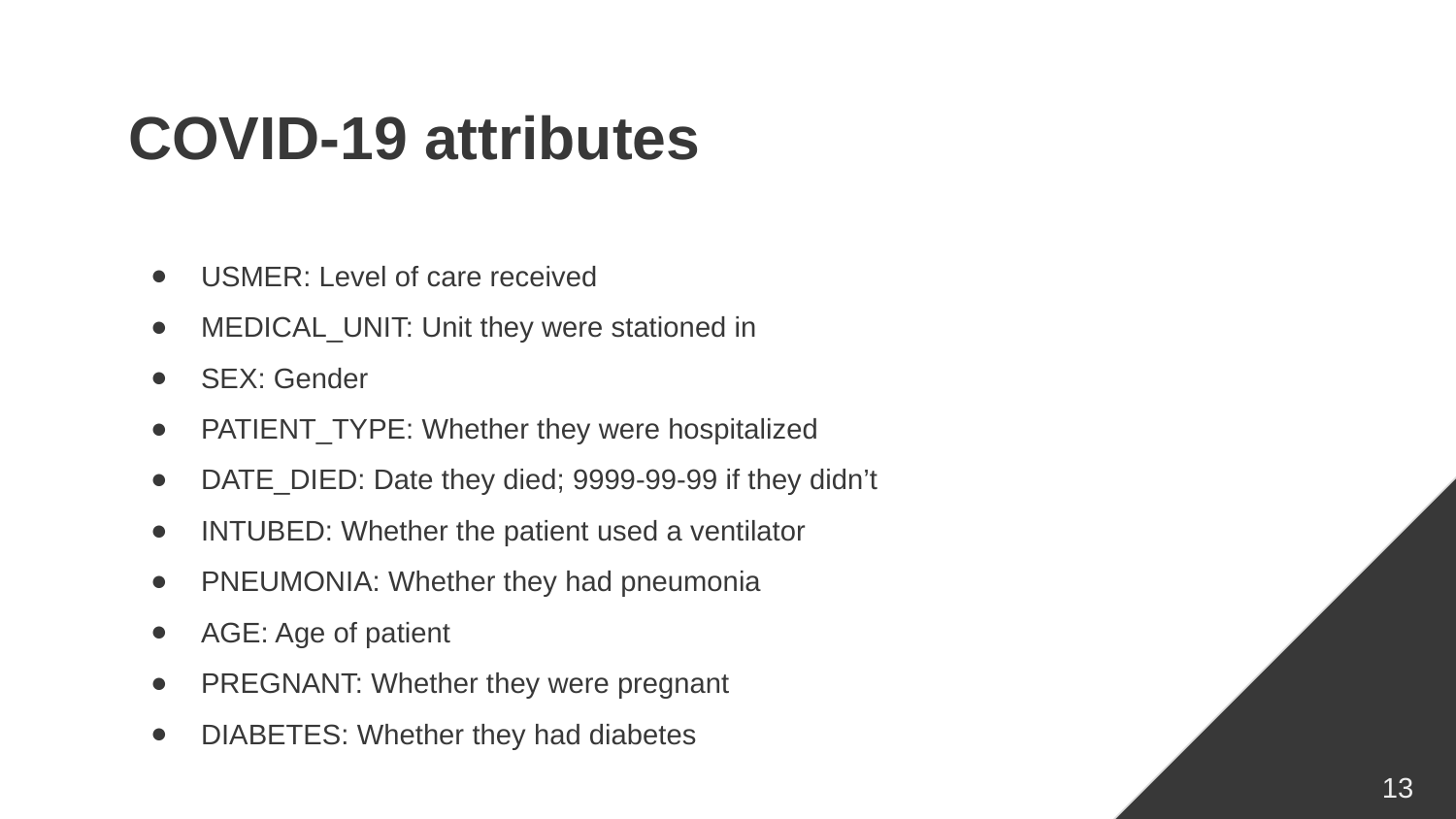

# COVID-19 attributes
USMER: Level of care received
MEDICAL_UNIT: Unit they were stationed in
SEX: Gender
PATIENT_TYPE: Whether they were hospitalized
DATE_DIED: Date they died; 9999-99-99 if they didn’t
INTUBED: Whether the patient used a ventilator
PNEUMONIA: Whether they had pneumonia
AGE: Age of patient
PREGNANT: Whether they were pregnant
DIABETES: Whether they had diabetes
13